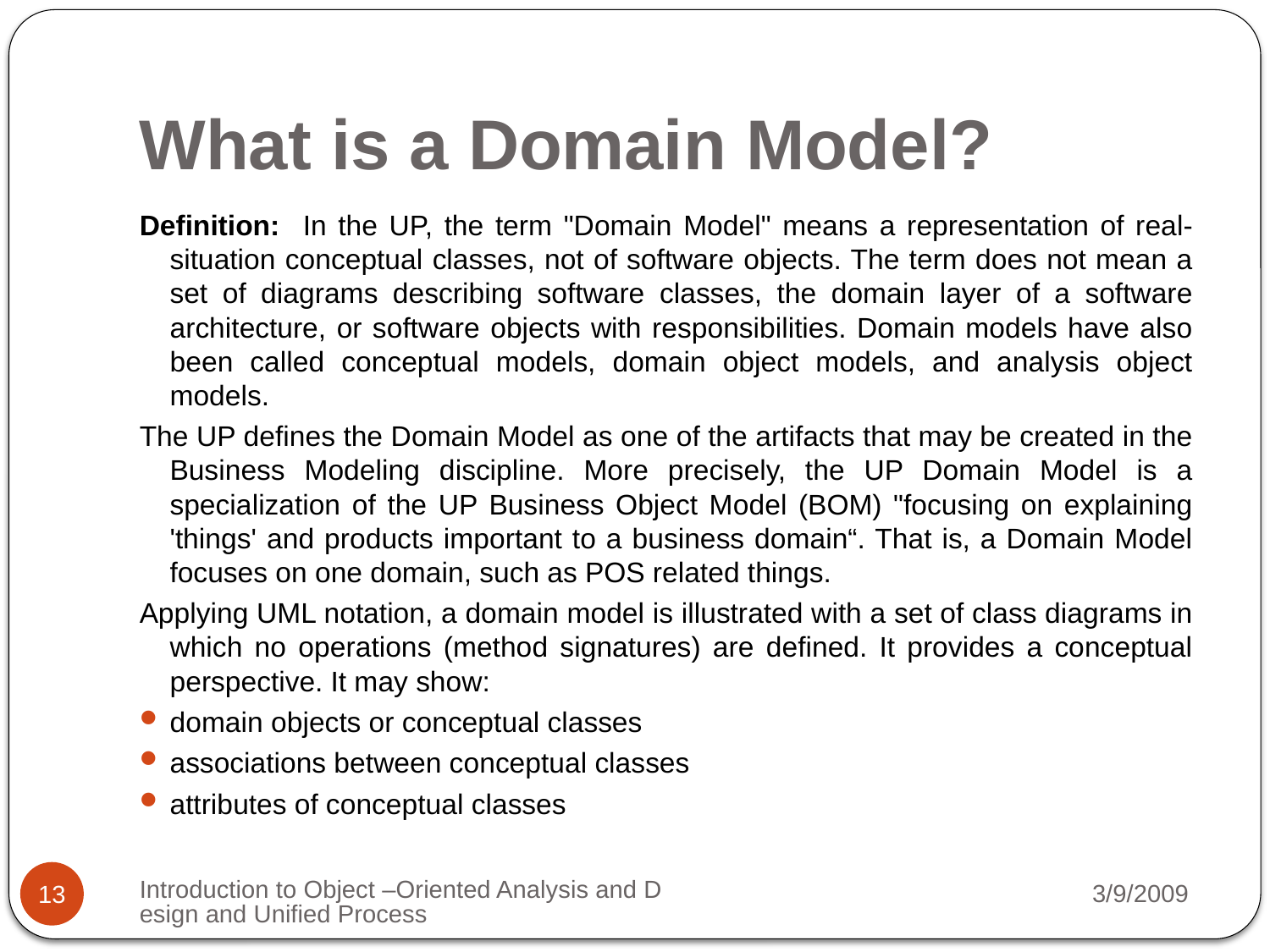

# What is a Domain Model?
Definition:  In the UP, the term "Domain Model" means a representation of real-situation conceptual classes, not of software objects. The term does not mean a set of diagrams describing software classes, the domain layer of a software architecture, or software objects with responsibilities. Domain models have also been called conceptual models, domain object models, and analysis object models.
The UP defines the Domain Model as one of the artifacts that may be created in the Business Modeling discipline. More precisely, the UP Domain Model is a specialization of the UP Business Object Model (BOM) "focusing on explaining 'things' and products important to a business domain“. That is, a Domain Model focuses on one domain, such as POS related things.
Applying UML notation, a domain model is illustrated with a set of class diagrams in which no operations (method signatures) are defined. It provides a conceptual perspective. It may show:
domain objects or conceptual classes
associations between conceptual classes
attributes of conceptual classes

Introduction to Object –Oriented Analysis and Design and Unified Process
3/9/2009
13